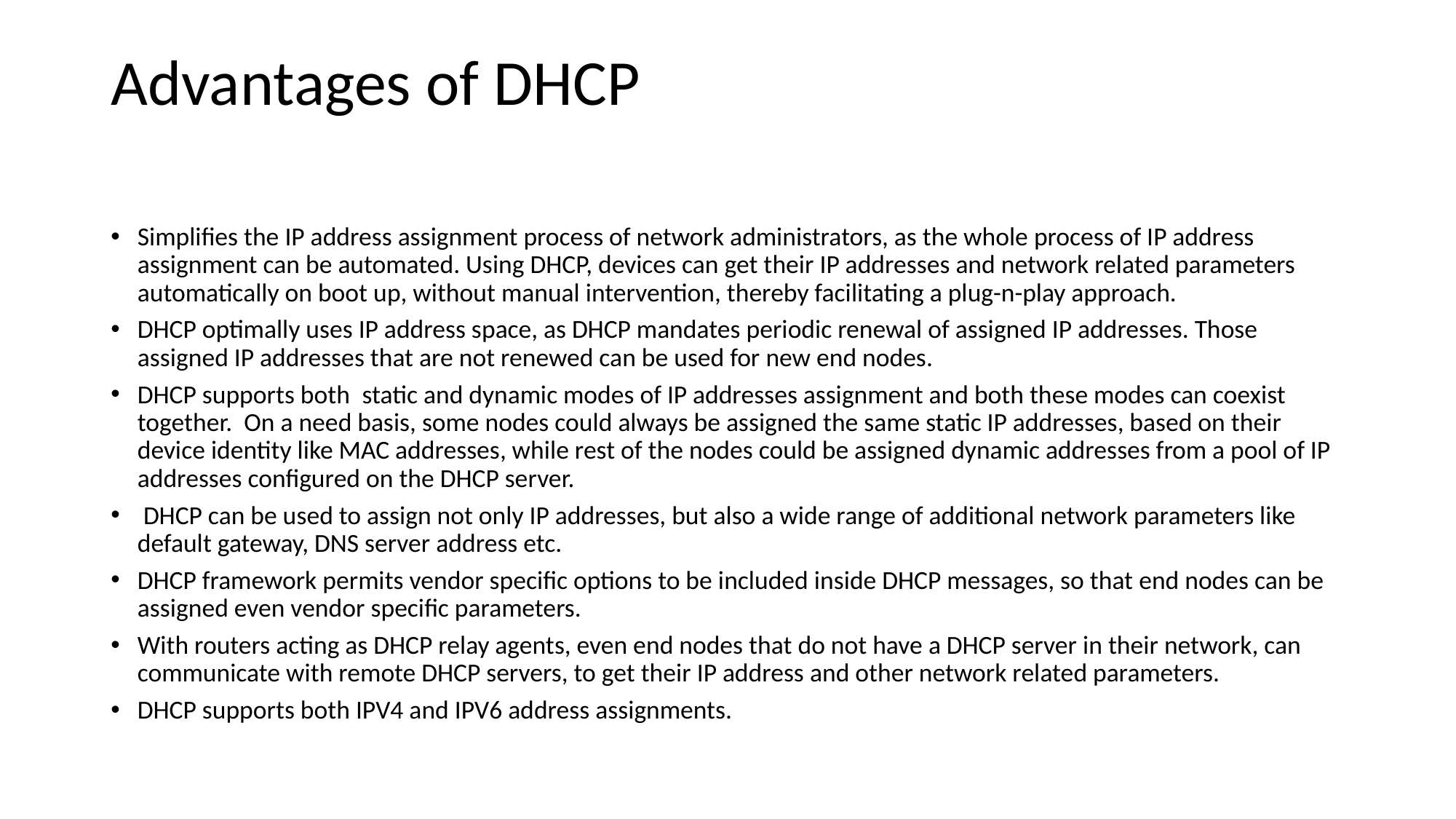

# Advantages of DHCP
Simplifies the IP address assignment process of network administrators, as the whole process of IP address assignment can be automated. Using DHCP, devices can get their IP addresses and network related parameters automatically on boot up, without manual intervention, thereby facilitating a plug-n-play approach.
DHCP optimally uses IP address space, as DHCP mandates periodic renewal of assigned IP addresses. Those assigned IP addresses that are not renewed can be used for new end nodes.
DHCP supports both  static and dynamic modes of IP addresses assignment and both these modes can coexist together.  On a need basis, some nodes could always be assigned the same static IP addresses, based on their device identity like MAC addresses, while rest of the nodes could be assigned dynamic addresses from a pool of IP addresses configured on the DHCP server.
 DHCP can be used to assign not only IP addresses, but also a wide range of additional network parameters like default gateway, DNS server address etc.
DHCP framework permits vendor specific options to be included inside DHCP messages, so that end nodes can be assigned even vendor specific parameters.
With routers acting as DHCP relay agents, even end nodes that do not have a DHCP server in their network, can communicate with remote DHCP servers, to get their IP address and other network related parameters.
DHCP supports both IPV4 and IPV6 address assignments.